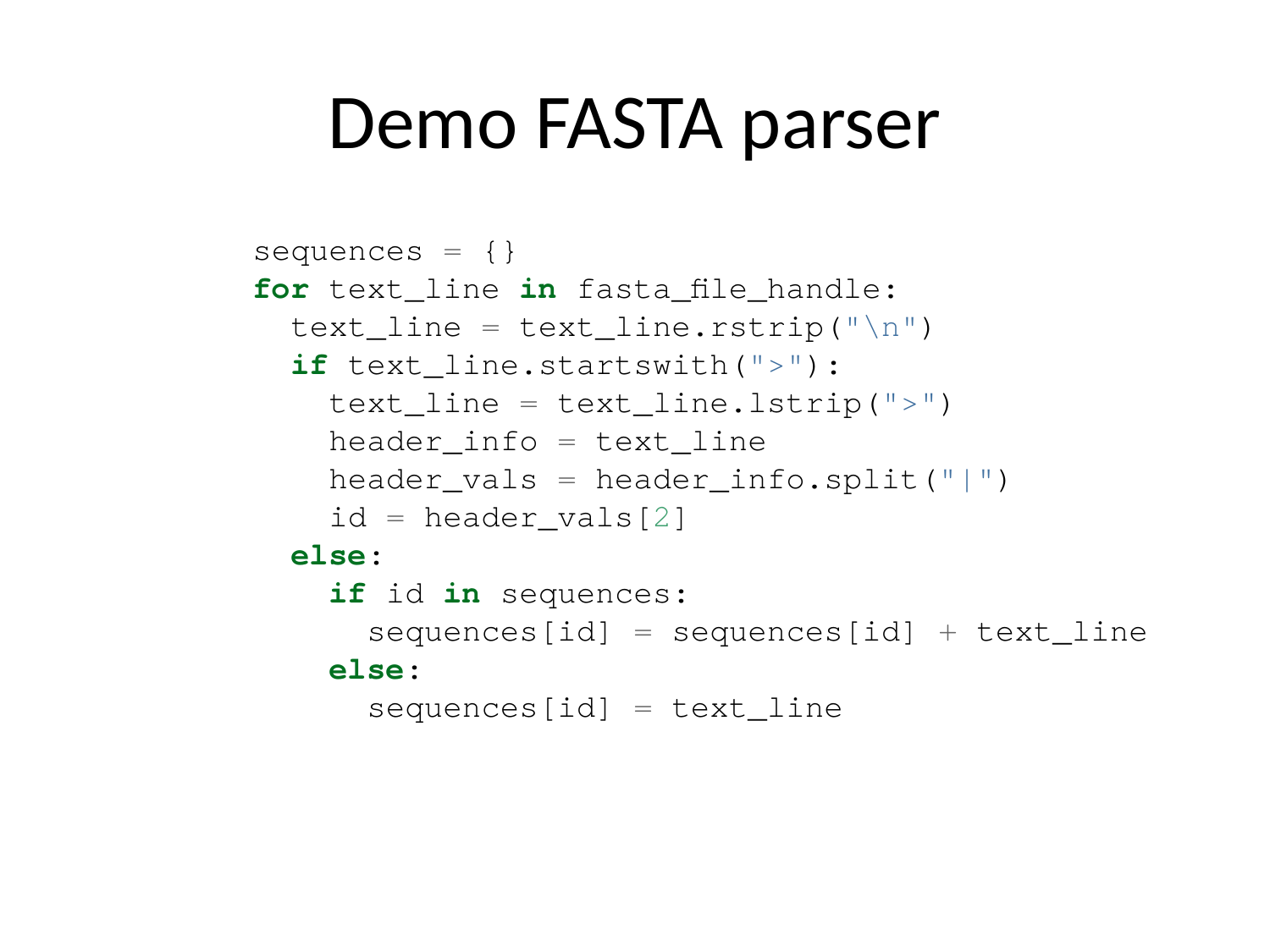

# Demo FASTA parser
sequences = {}
for text_line in fasta_file_handle:
  text_line = text_line.rstrip("\n")
  if text_line.startswith(">"):
    text_line = text_line.lstrip(">")
    header_info = text_line
    header_vals = header_info.split("|")
    id = header_vals[2]
  else:
    if id in sequences:
      sequences[id] = sequences[id] + text_line
    else:
      sequences[id] = text_line